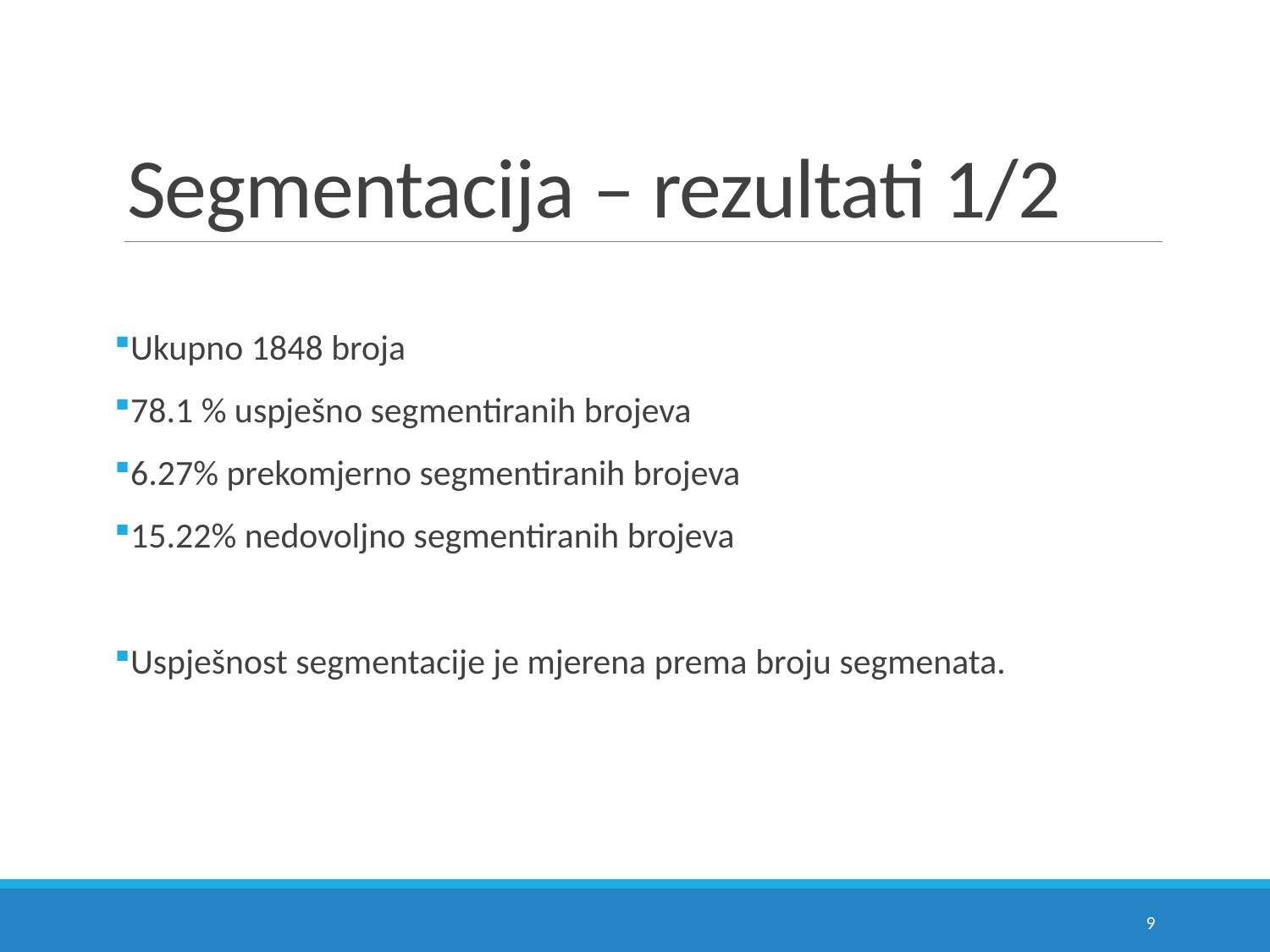

# Segmentacija – rezultati 1/2

Ukupno 1848 broja
78.1 % uspješno segmentiranih brojeva
6.27% prekomjerno segmentiranih brojeva
15.22% nedovoljno segmentiranih brojeva

Uspješnost segmentacije je mjerena prema broju segmenata.
9